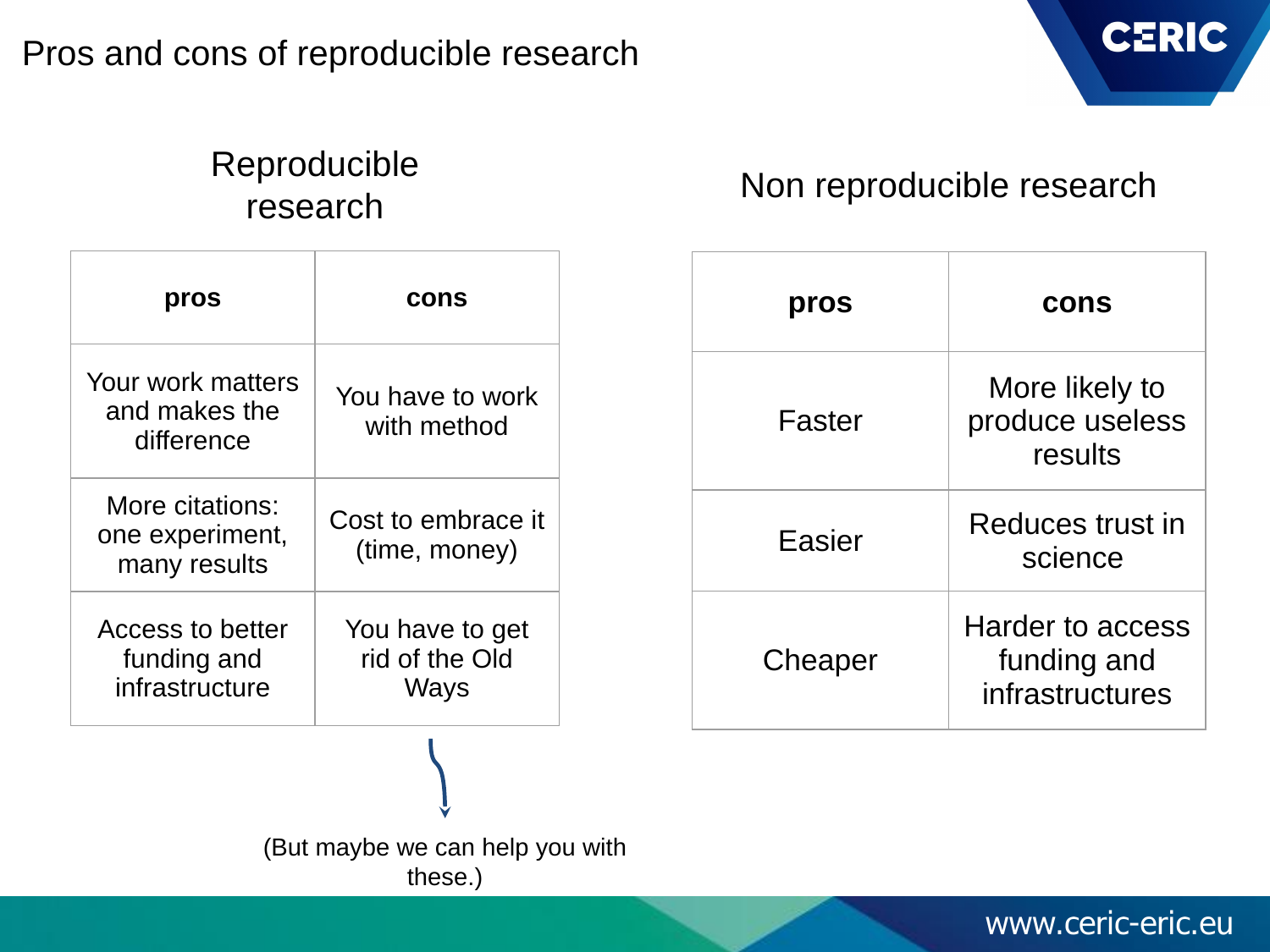

Pros and cons of reproducible research

Reproducible research
Non reproducible research
| pros | cons |
| --- | --- |
| Your work matters and makes the difference | You have to work with method |
| More citations: one experiment, many results | Cost to embrace it (time, money) |
| Access to better funding and infrastructure | You have to get rid of the Old Ways |
| pros | cons |
| --- | --- |
| Faster | More likely to produce useless results |
| Easier | Reduces trust in science |
| Cheaper | Harder to access funding and infrastructures |
(But maybe we can help you with these.)